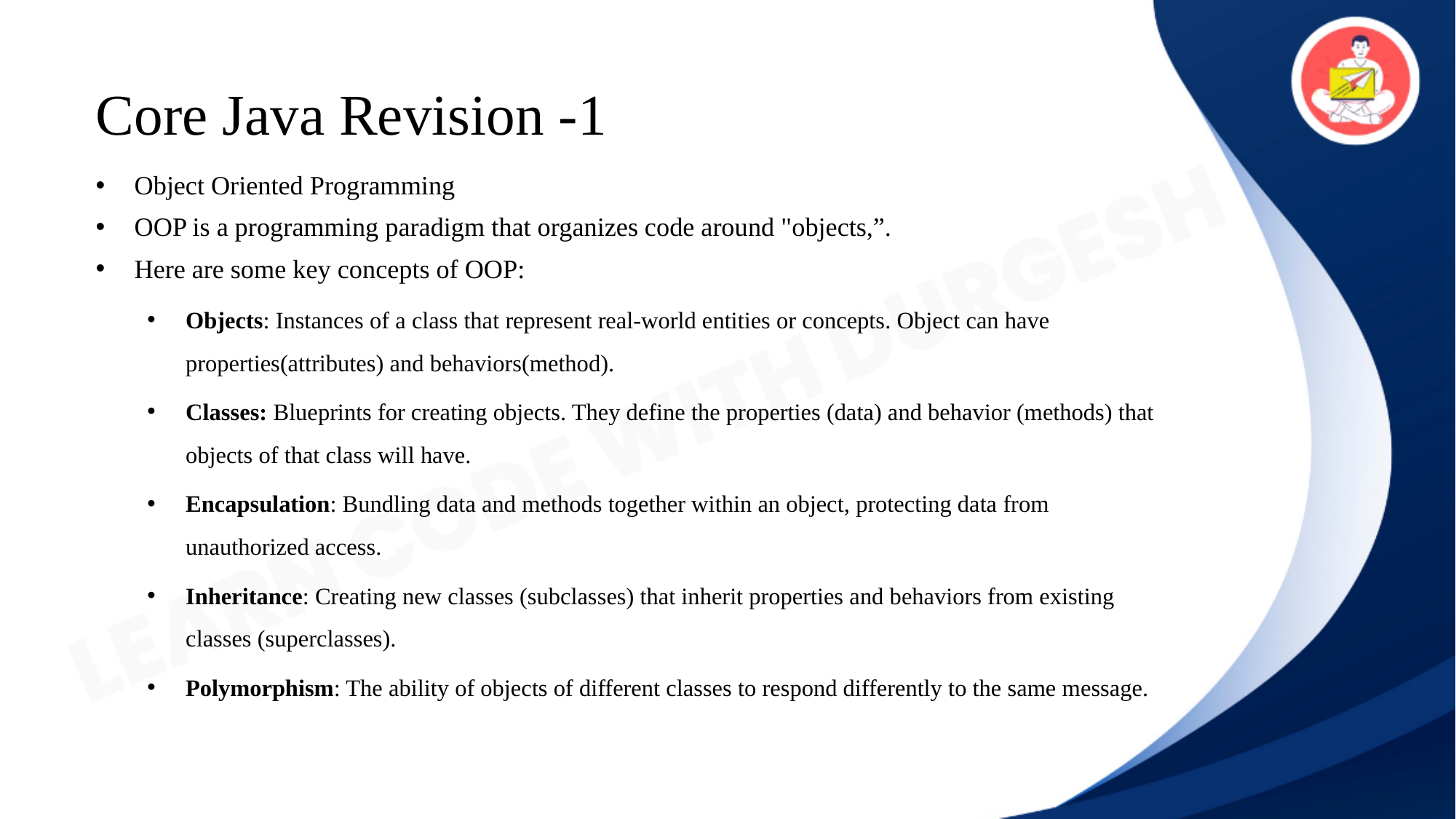

# Core Java Revision -1
Object Oriented Programming
OOP is a programming paradigm that organizes code around "objects,”.
Here are some key concepts of OOP:
Objects: Instances of a class that represent real-world entities or concepts. Object can have properties(attributes) and behaviors(method).
Classes: Blueprints for creating objects. They define the properties (data) and behavior (methods) that objects of that class will have.
Encapsulation: Bundling data and methods together within an object, protecting data from unauthorized access.
Inheritance: Creating new classes (subclasses) that inherit properties and behaviors from existing classes (superclasses).
Polymorphism: The ability of objects of different classes to respond differently to the same message.